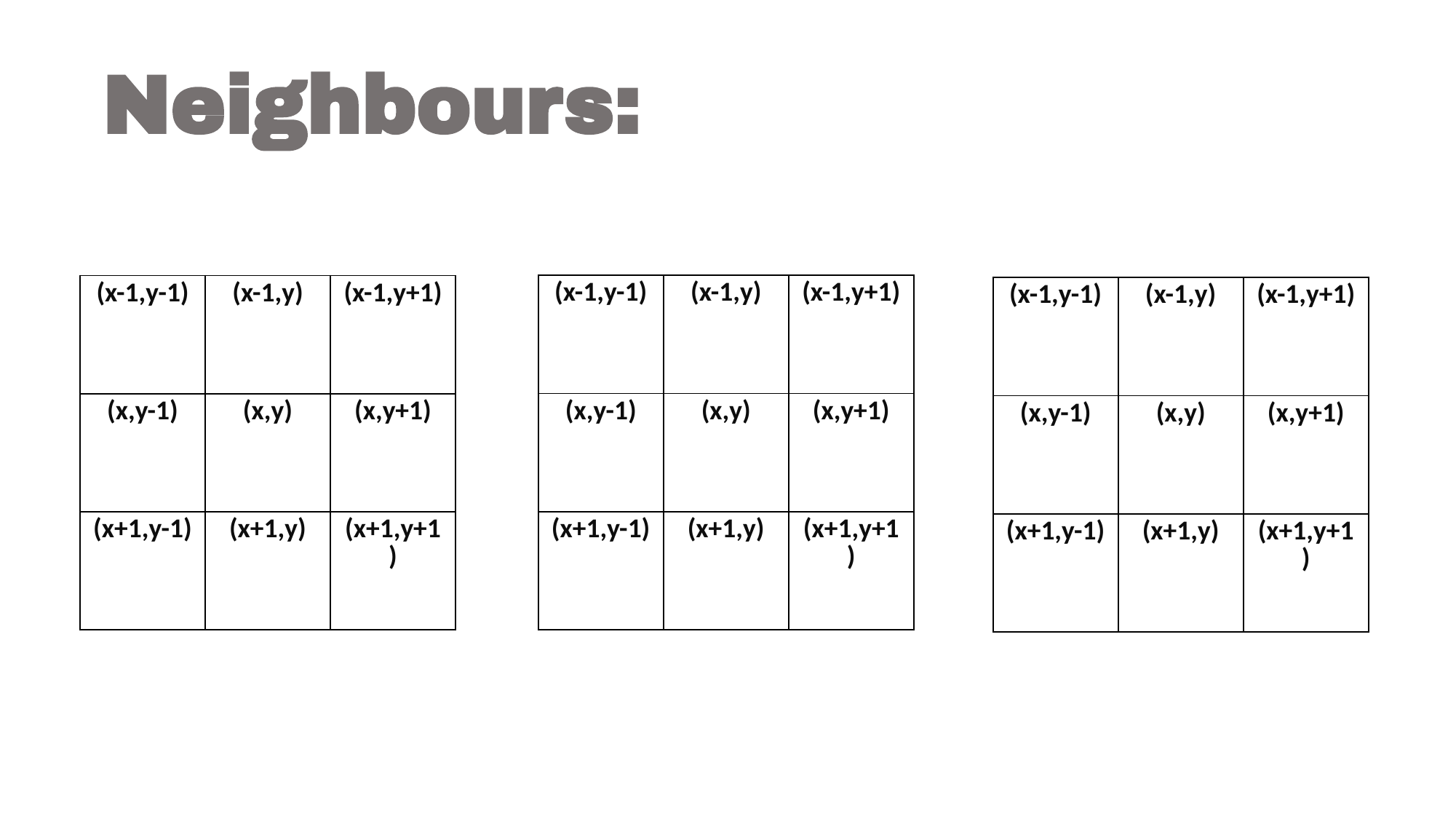

Neighbours:
| (x-1,y-1) | (x-1,y) | (x-1,y+1) |
| --- | --- | --- |
| (x,y-1) | (x,y) | (x,y+1) |
| (x+1,y-1) | (x+1,y) | (x+1,y+1) |
| (x-1,y-1) | (x-1,y) | (x-1,y+1) |
| --- | --- | --- |
| (x,y-1) | (x,y) | (x,y+1) |
| (x+1,y-1) | (x+1,y) | (x+1,y+1) |
| (x-1,y-1) | (x-1,y) | (x-1,y+1) |
| --- | --- | --- |
| (x,y-1) | (x,y) | (x,y+1) |
| (x+1,y-1) | (x+1,y) | (x+1,y+1) |